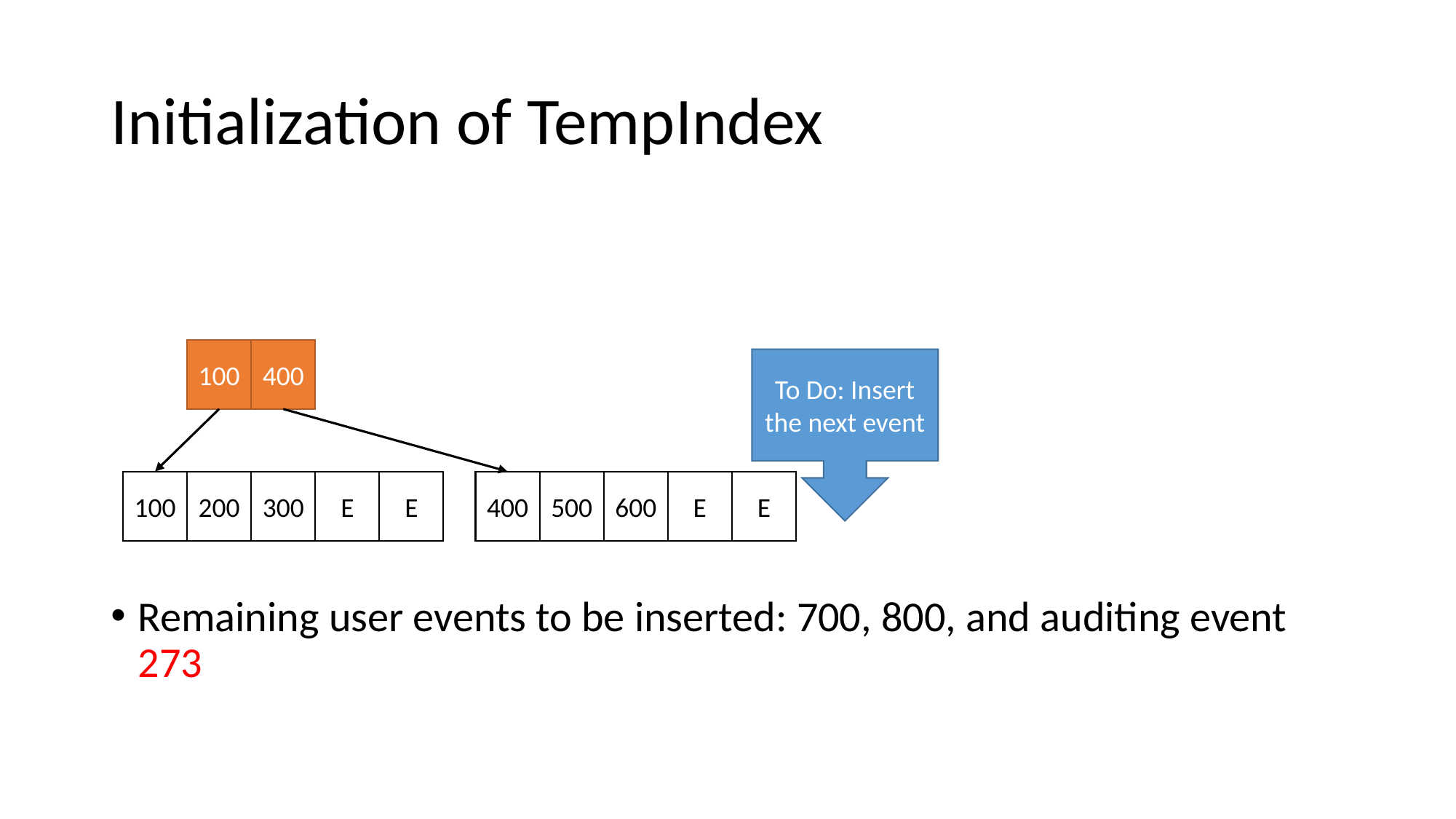

# Initialization of TempIndex

Remaining user events to be inserted: 700, 800, and auditing event 273

100
400
To Do: Insert the next event
E
E
500
600
400
E
E
200
300
100